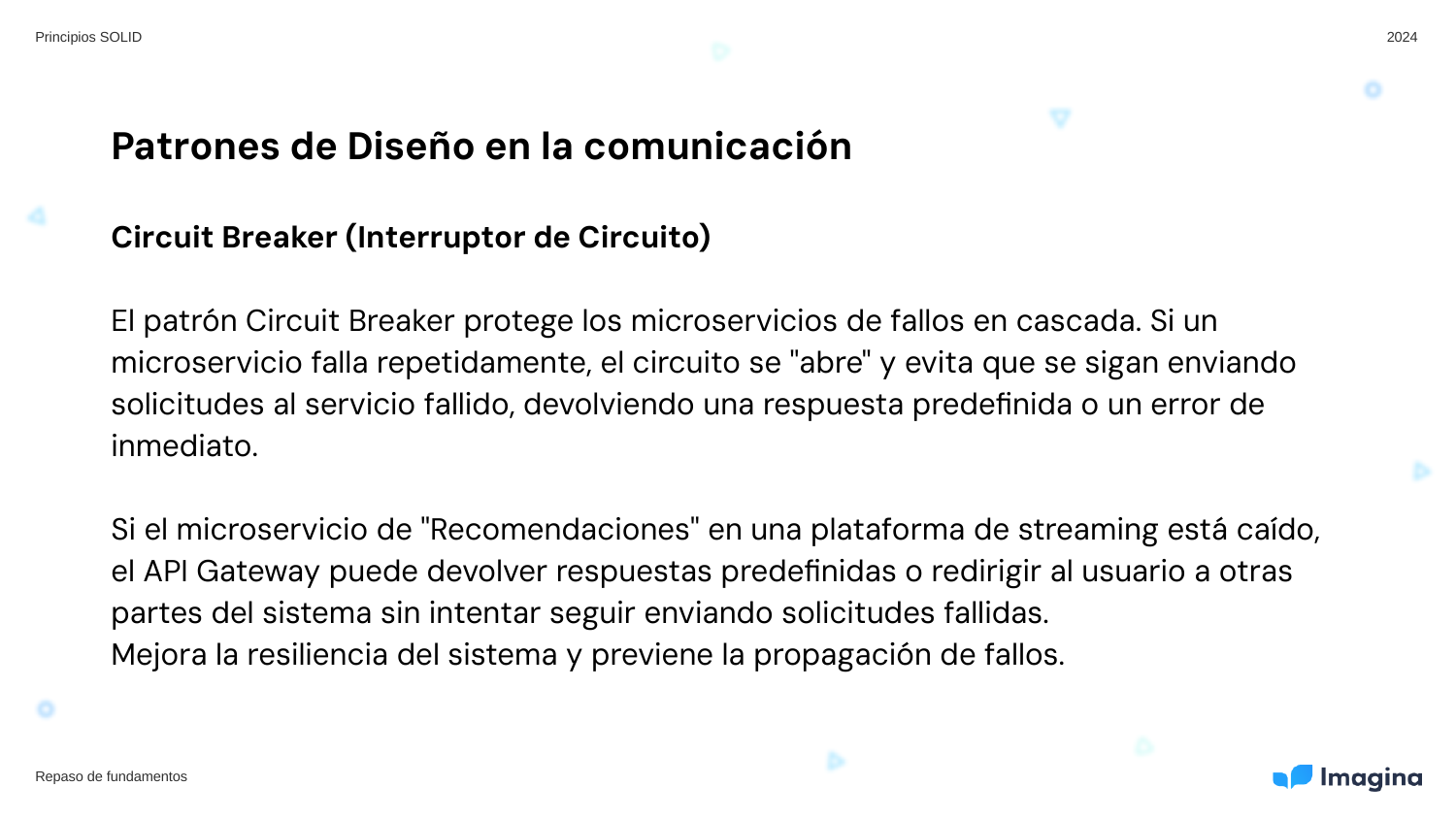

Principios SOLID
2024
Patrones de Diseño en la comunicación
Circuit Breaker (Interruptor de Circuito)

El patrón Circuit Breaker protege los microservicios de fallos en cascada. Si un microservicio falla repetidamente, el circuito se "abre" y evita que se sigan enviando solicitudes al servicio fallido, devolviendo una respuesta predefinida o un error de inmediato.

Si el microservicio de "Recomendaciones" en una plataforma de streaming está caído, el API Gateway puede devolver respuestas predefinidas o redirigir al usuario a otras partes del sistema sin intentar seguir enviando solicitudes fallidas.
Mejora la resiliencia del sistema y previene la propagación de fallos.

Repaso de fundamentos